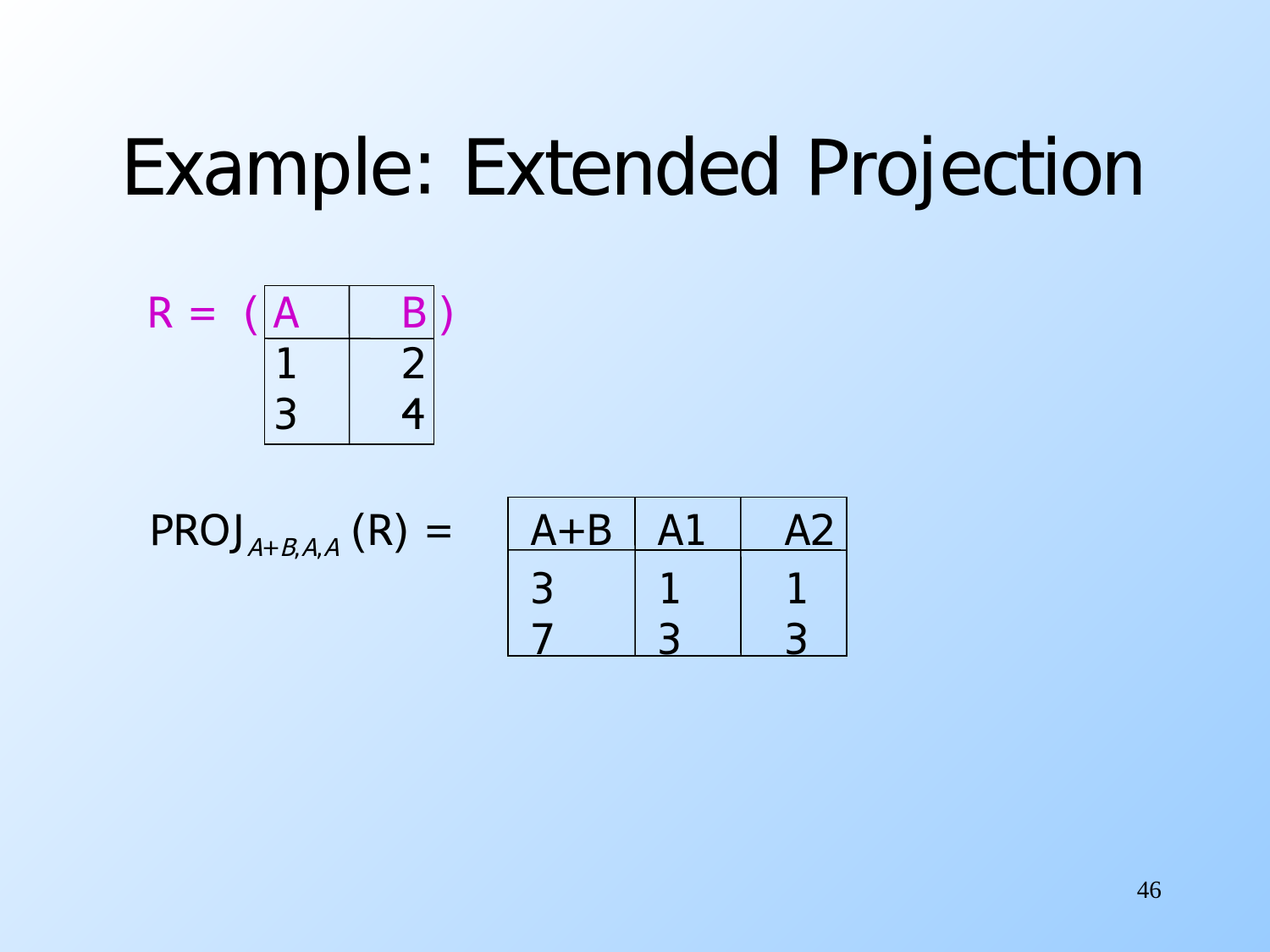

# Example: Extended Projection
R =  ( A	B )
	1	2
	3	4

PROJA+B,A,A (R) =	A+B	A1	A2
			3	1	1
			7	3	3

46